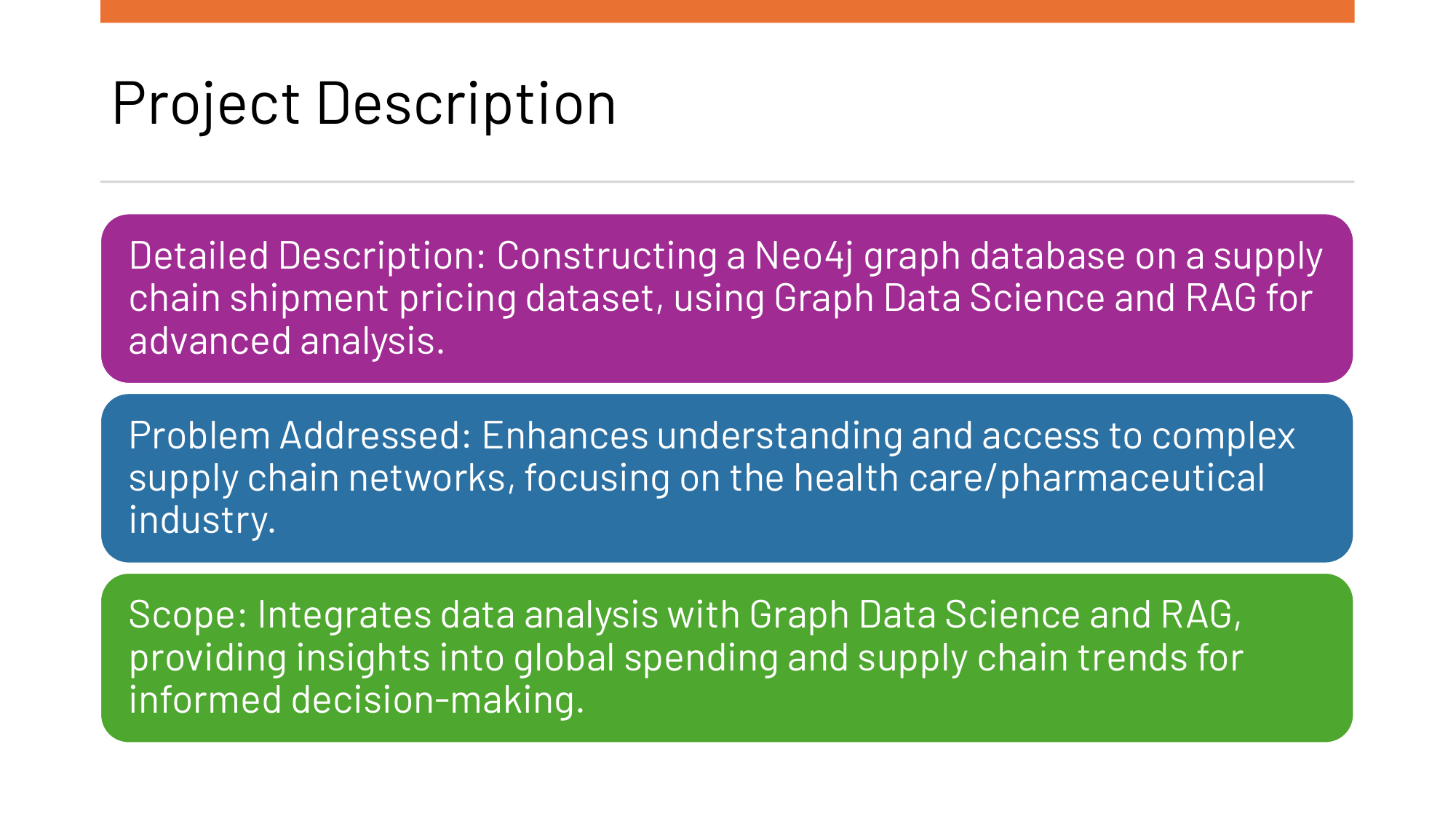

# Project Description

Detailed Description: Constructing a Neo4j graph database on a supply chain shipment pricing dataset, using Graph Data Science and RAG for advanced analysis.
Problem Addressed: Enhances understanding and access to complex supply chain networks, focusing on the health care/pharmaceutical industry.
Scope: Integrates data analysis with Graph Data Science and RAG, providing insights into global spending and supply chain trends for informed decision-making.